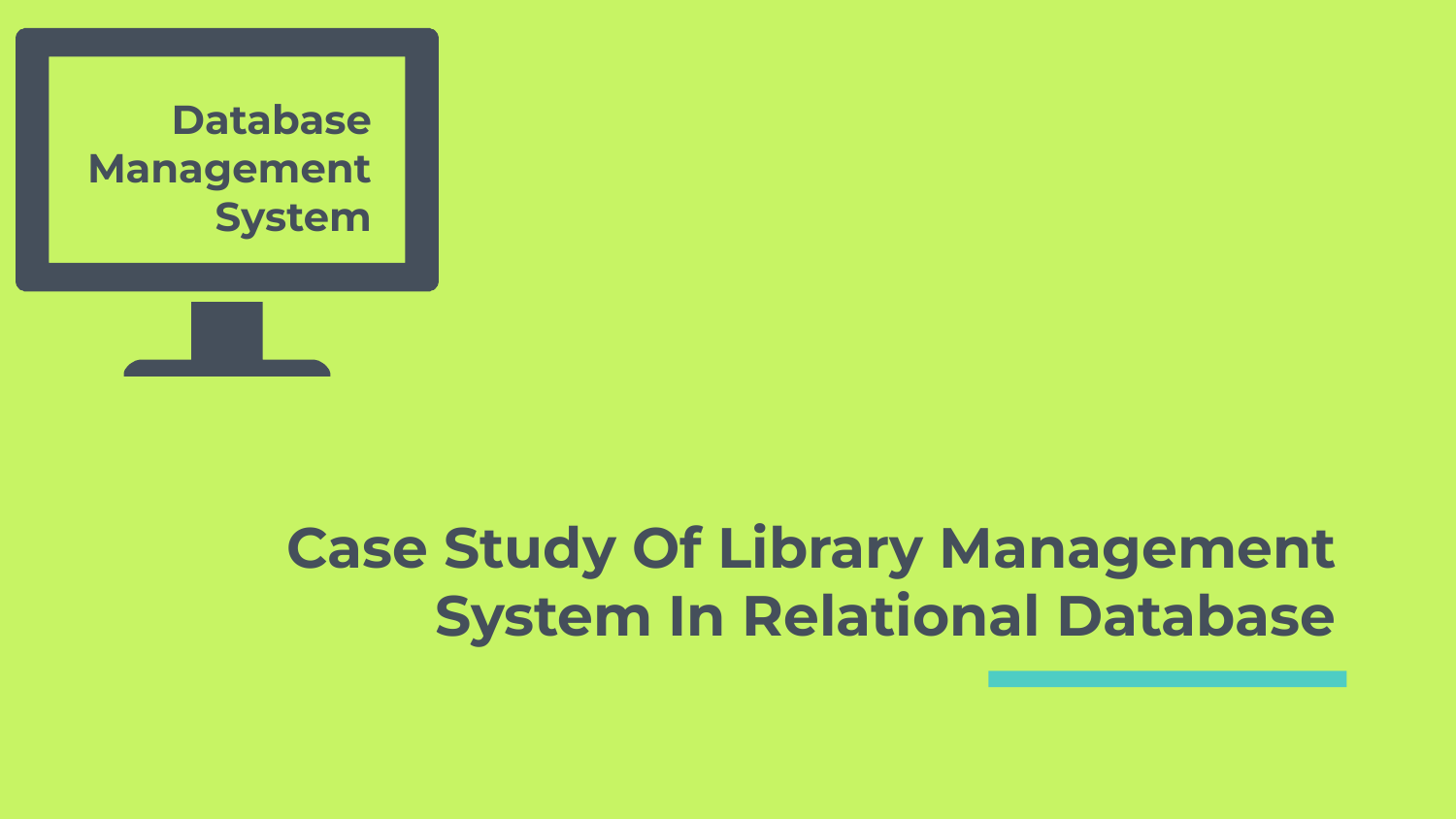

# Database Management System
Case Study Of Library Management System In Relational Database